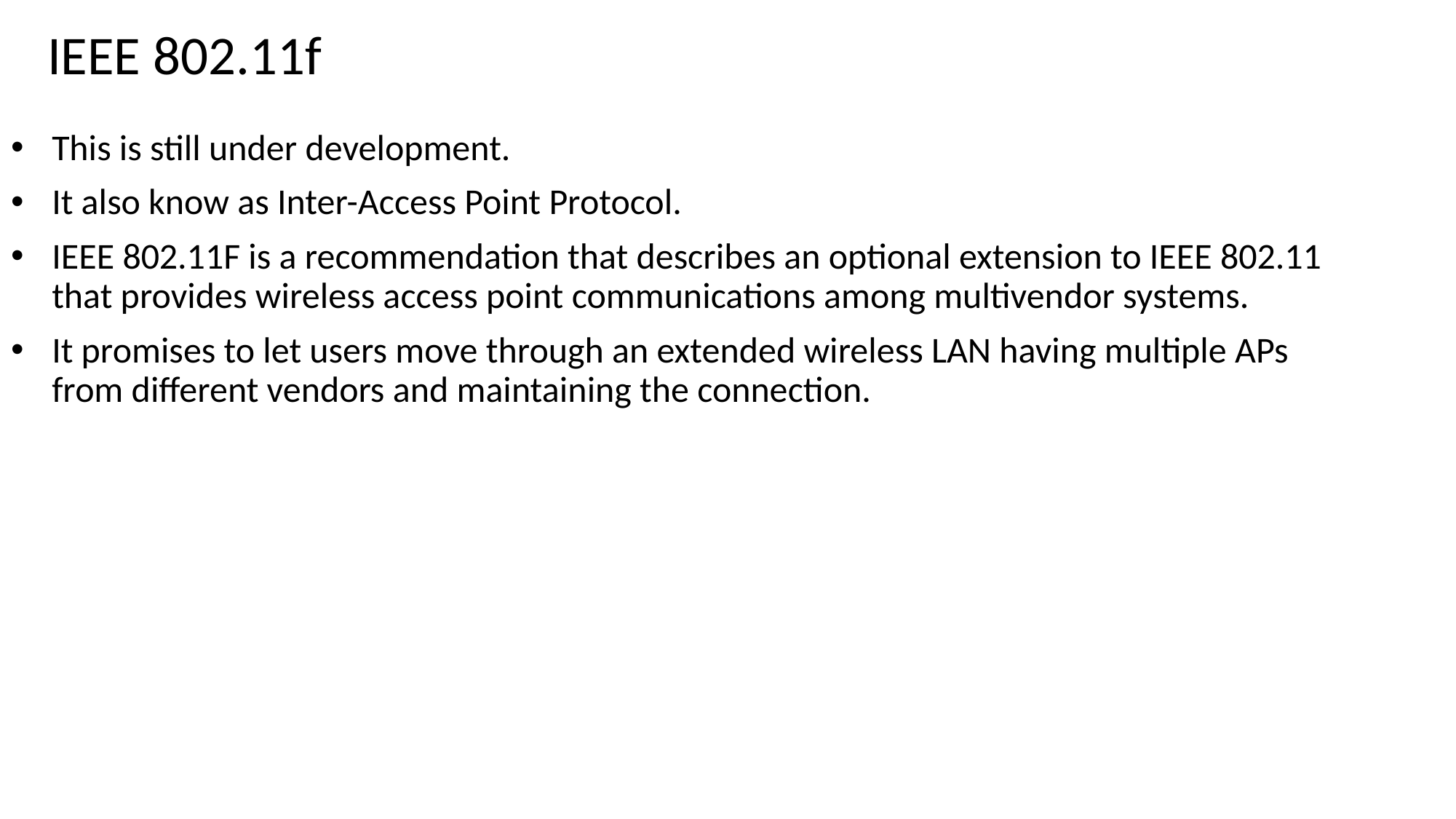

# IEEE 802.11f
This is still under development.
It also know as Inter-Access Point Protocol.
IEEE 802.11F is a recommendation that describes an optional extension to IEEE 802.11 that provides wireless access point communications among multivendor systems.
It promises to let users move through an extended wireless LAN having multiple APs from different vendors and maintaining the connection.